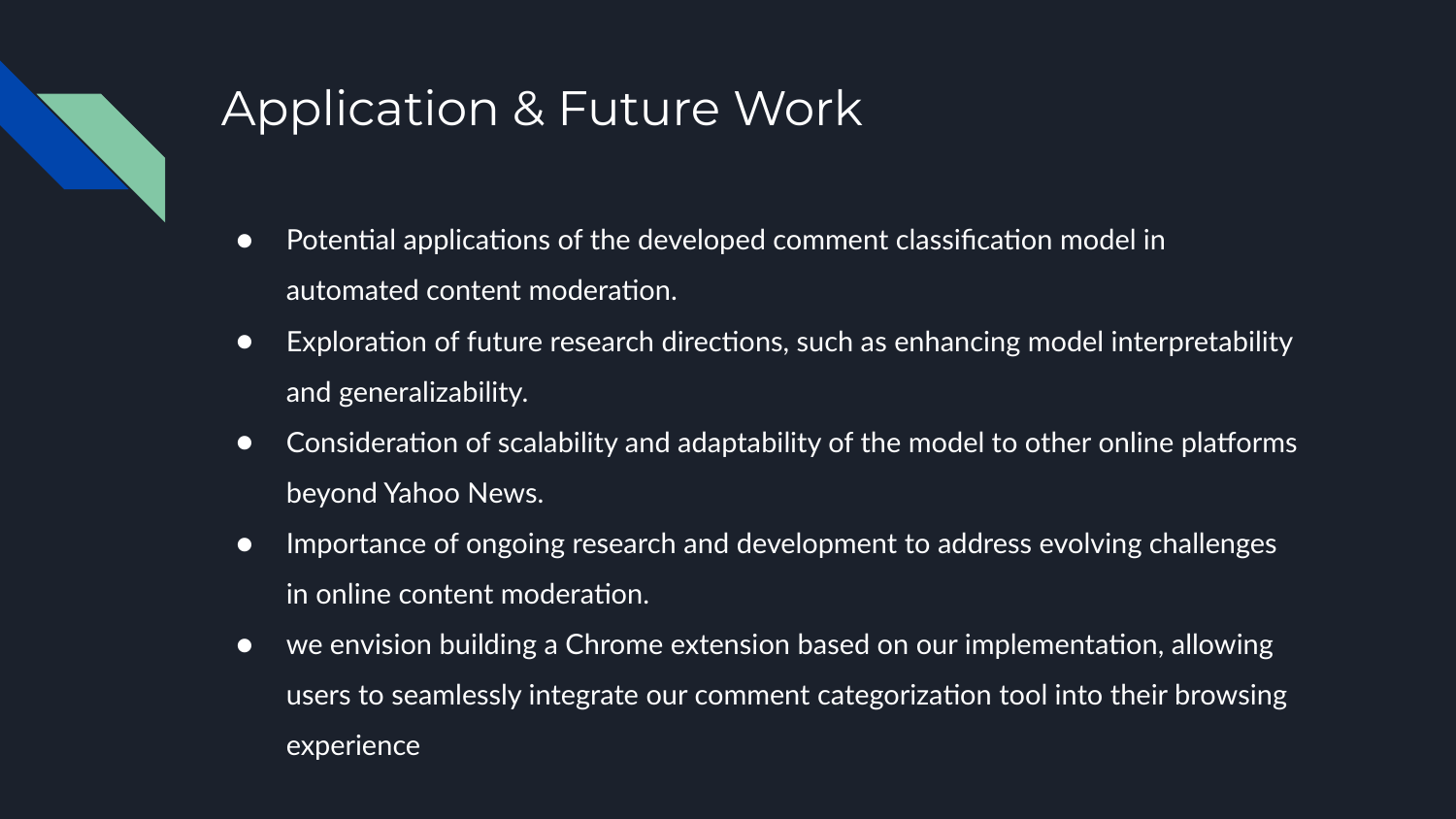

# Application & Future Work
Potential applications of the developed comment classification model in automated content moderation.
Exploration of future research directions, such as enhancing model interpretability and generalizability.
Consideration of scalability and adaptability of the model to other online platforms beyond Yahoo News.
Importance of ongoing research and development to address evolving challenges in online content moderation.
we envision building a Chrome extension based on our implementation, allowing users to seamlessly integrate our comment categorization tool into their browsing experience